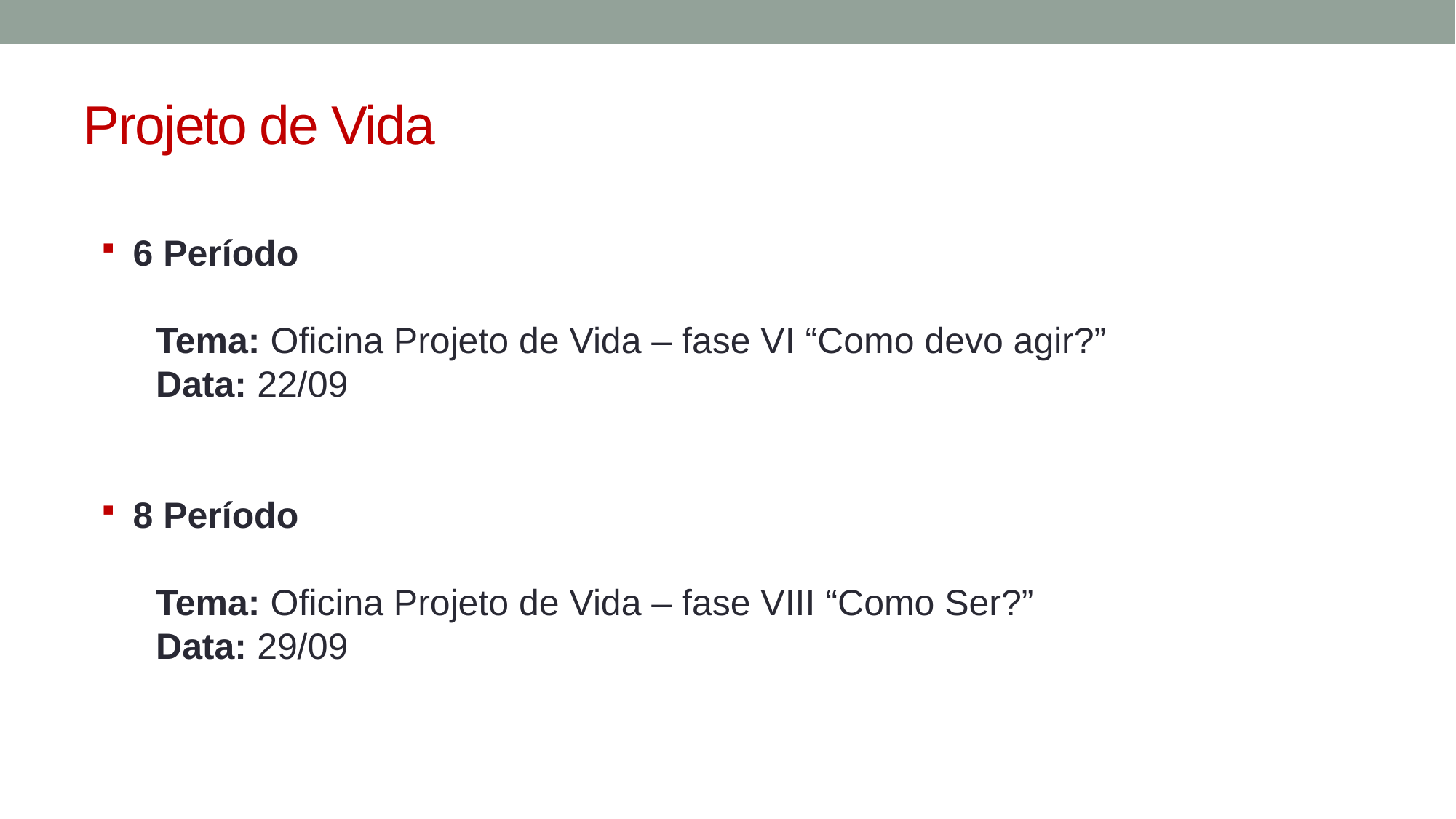

# Projeto de Vida
6 Período

Tema: Oficina Projeto de Vida – fase VI “Como devo agir?”
Data: 22/09

8 Período

Tema: Oficina Projeto de Vida – fase VIII “Como Ser?”
Data: 29/09